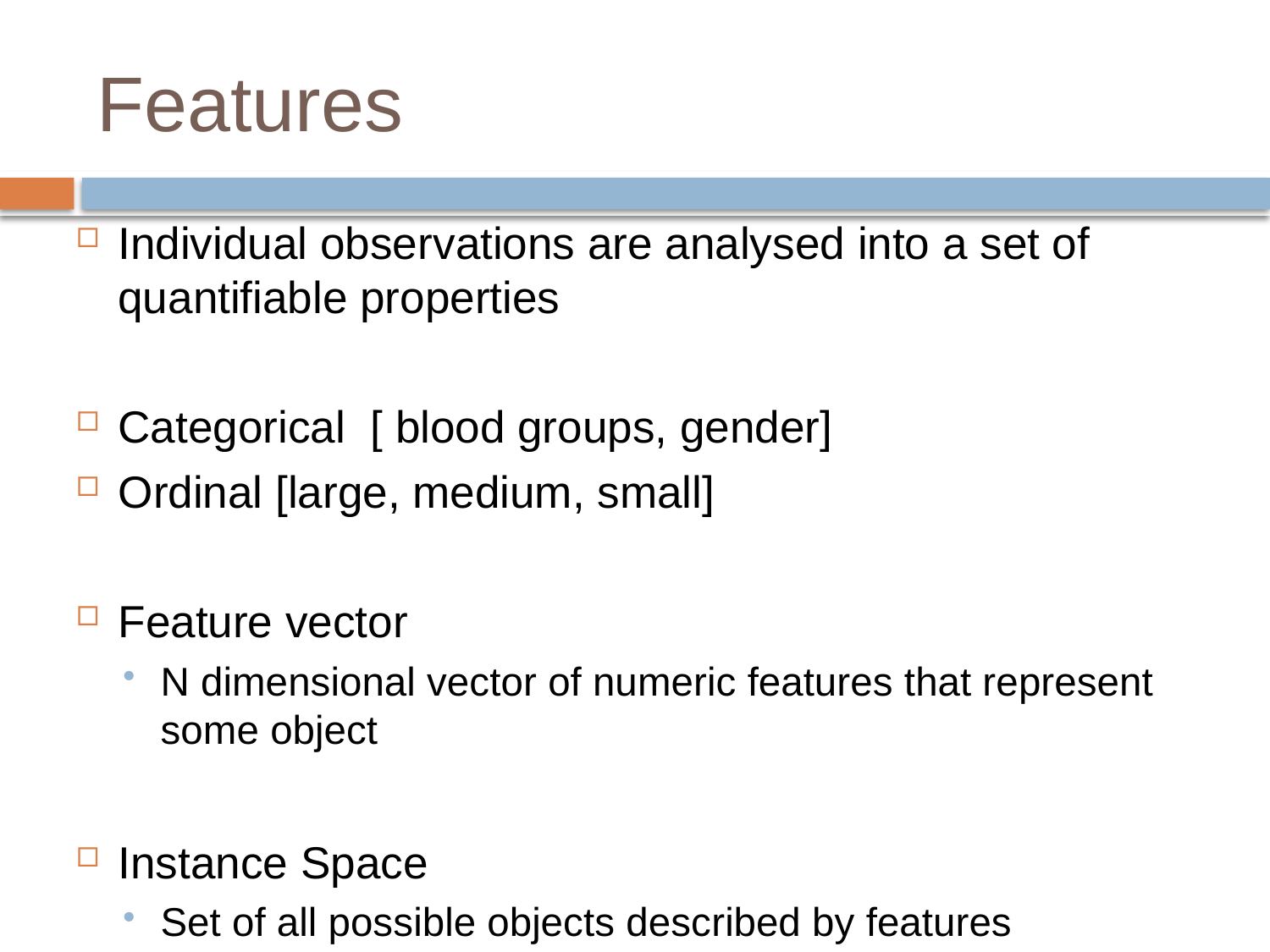

# Features
Individual observations are analysed into a set of quantifiable properties

Categorical  [ blood groups, gender]
Ordinal [large, medium, small]

Feature vector
N dimensional vector of numeric features that represent some object

Instance Space
Set of all possible objects described by features